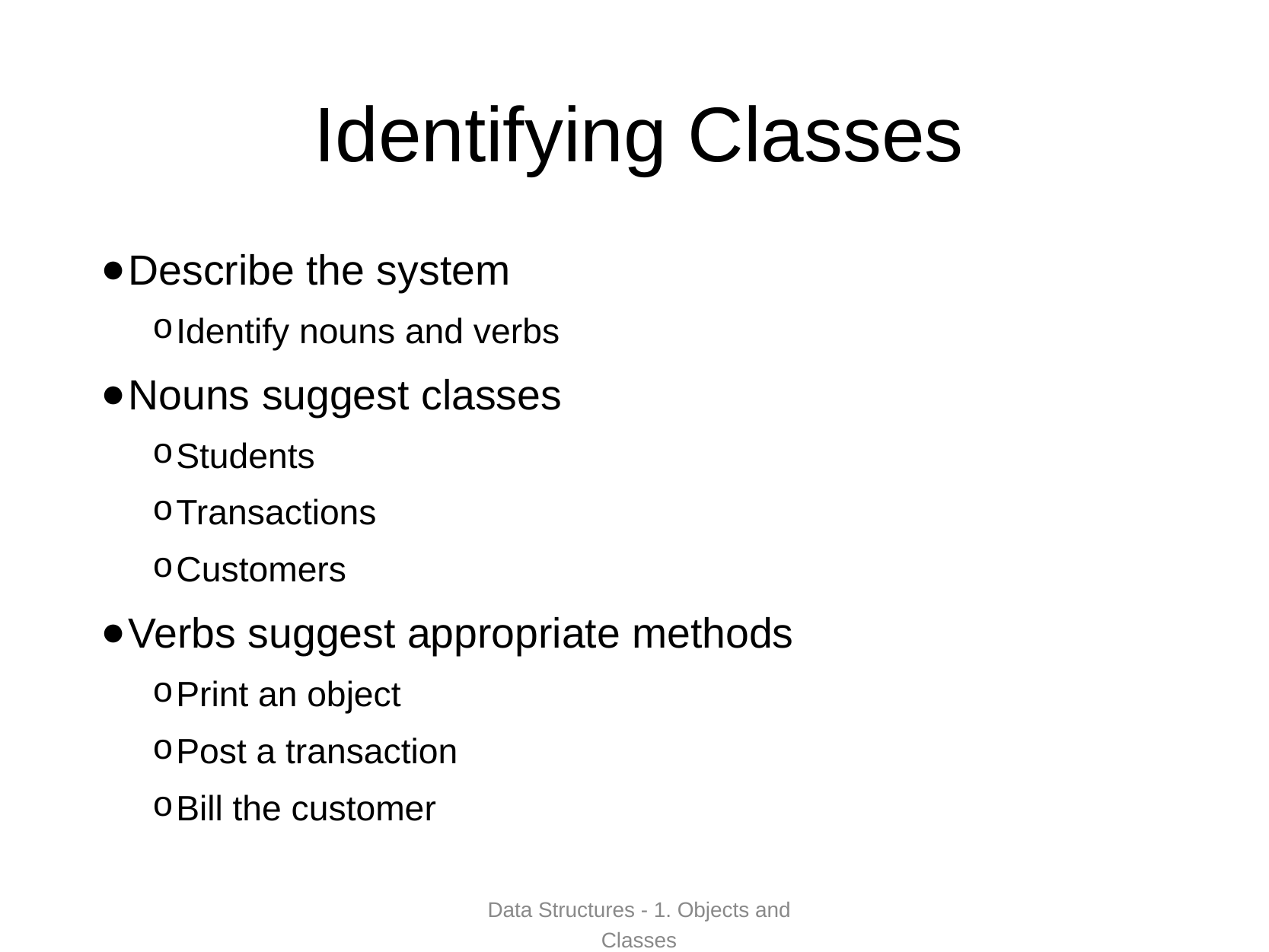

# Identifying Classes
Describe the system
Identify nouns and verbs
Nouns suggest classes
Students
Transactions
Customers
Verbs suggest appropriate methods
Print an object
Post a transaction
Bill the customer

Data Structures - 1. Objects and Classes